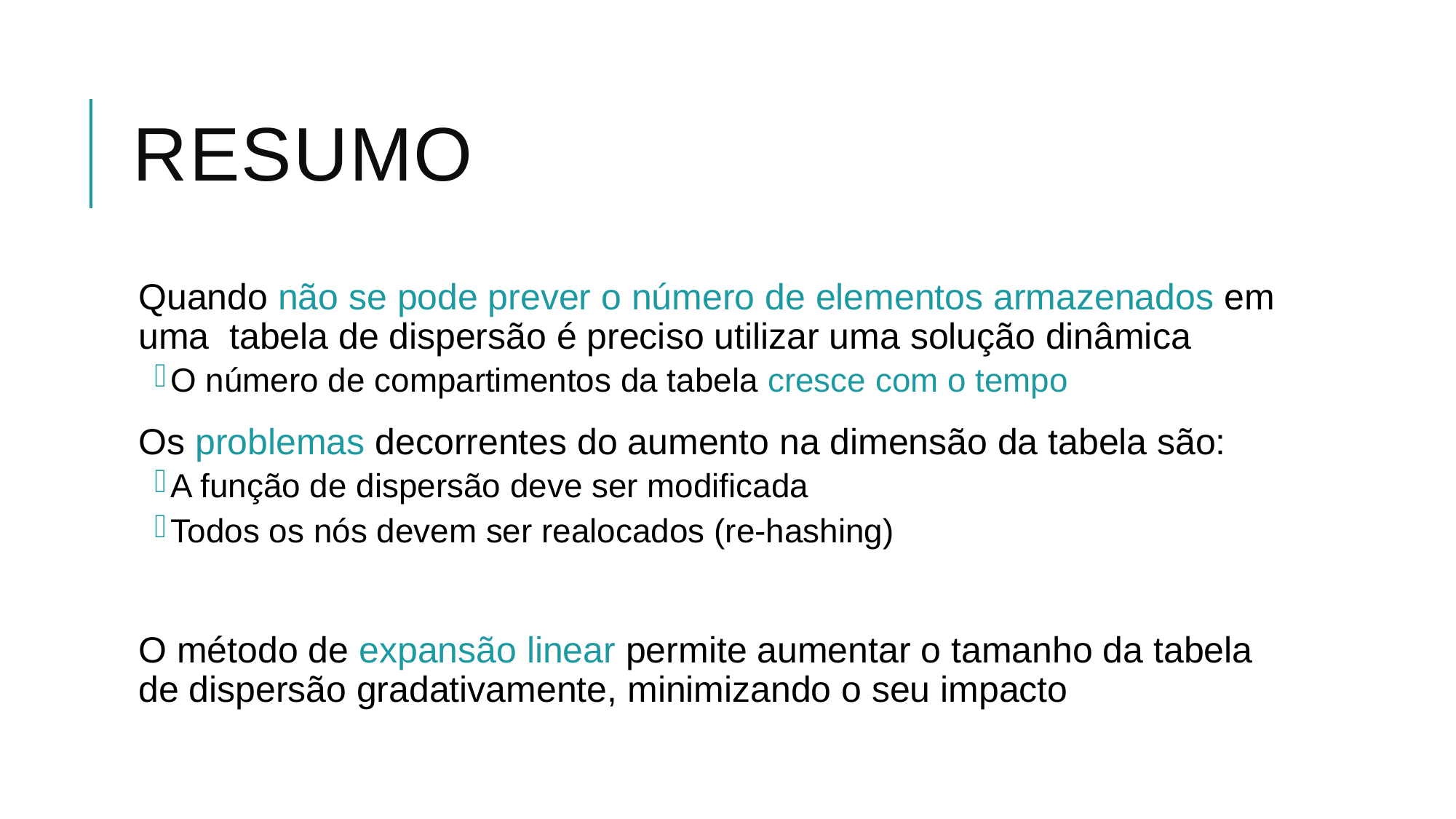

# Resumo
Quando não se pode prever o número de elementos armazenados em uma  tabela de dispersão é preciso utilizar uma solução dinâmica
O número de compartimentos da tabela cresce com o tempo
Os problemas decorrentes do aumento na dimensão da tabela são:
A função de dispersão deve ser modificada
Todos os nós devem ser realocados (re-hashing)

O método de expansão linear permite aumentar o tamanho da tabela de dispersão gradativamente, minimizando o seu impacto